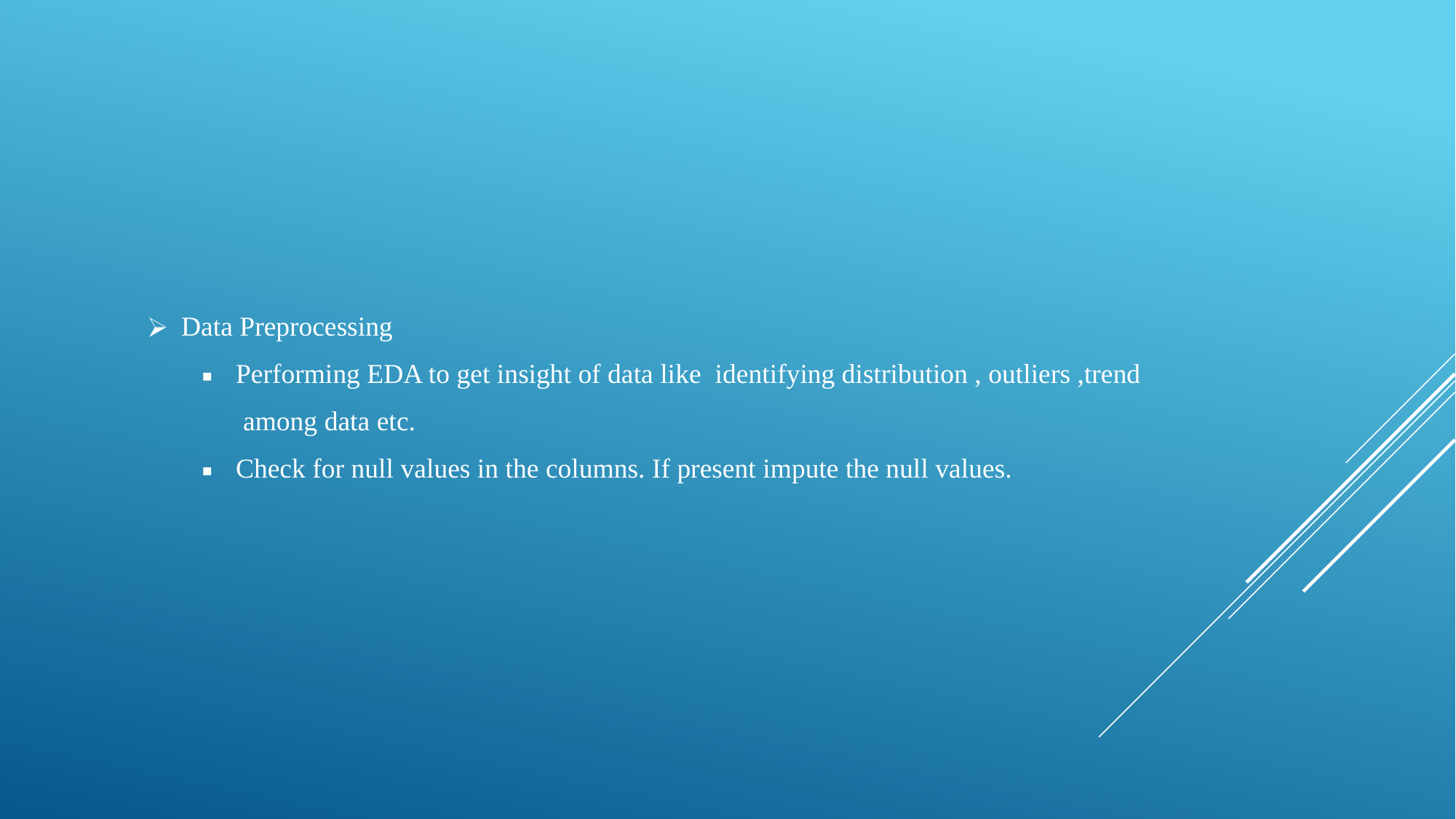

Data Preprocessing
Performing EDA to get insight of data like  identifying distribution , outliers ,trend
      among data etc.
Check for null values in the columns. If present impute the null values.